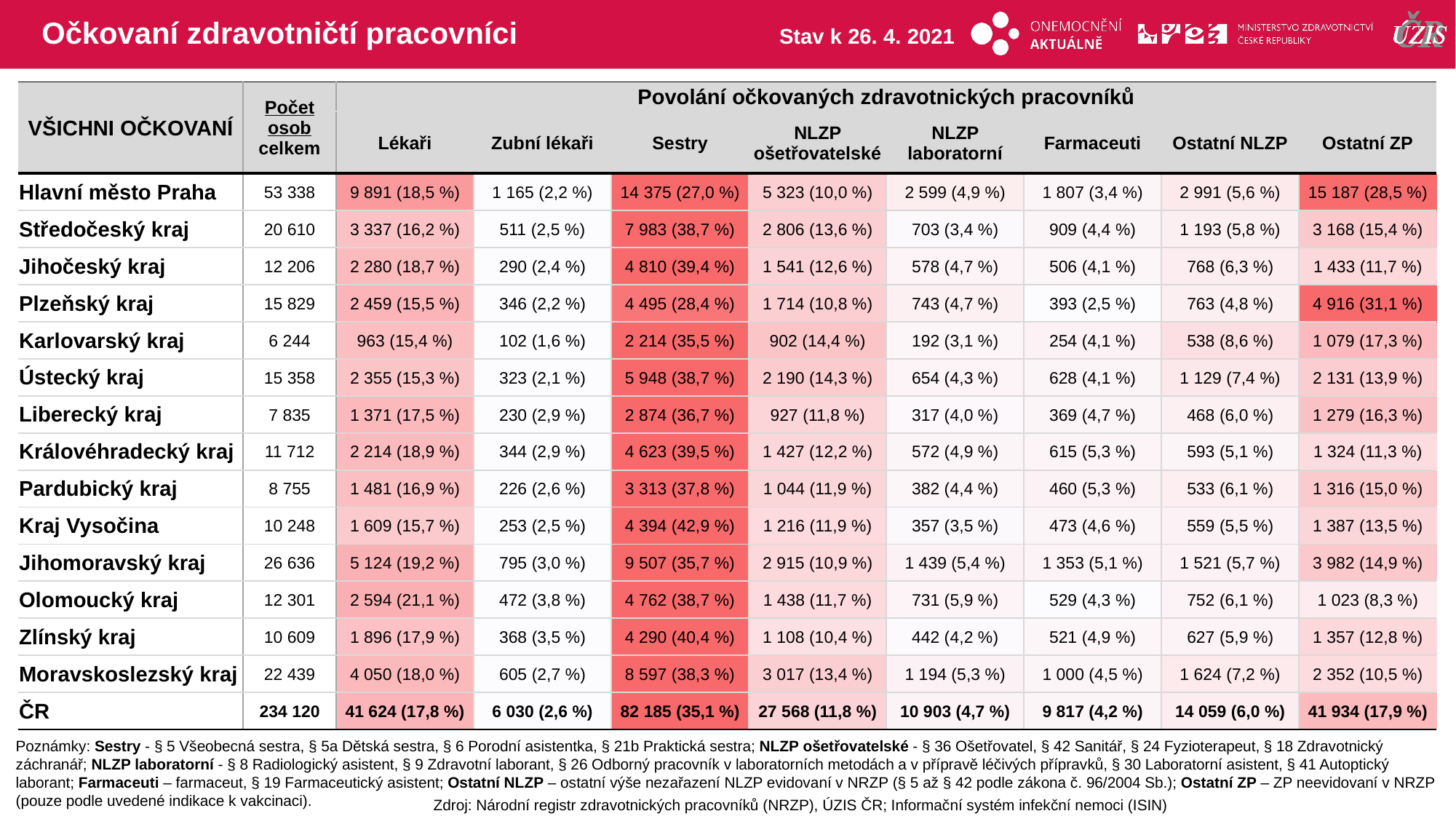

# Očkovaní zdravotničtí pracovníci
Stav k 26. 4. 2021
| VŠICHNI OČKOVANÍ | Počet osob celkem | Povolání očkovaných zdravotnických pracovníků |  |  |  |  |  |  |  |
| --- | --- | --- | --- | --- | --- | --- | --- | --- | --- |
|  |  | Lékaři | Zubní lékaři | Sestry | NLZP ošetřovatelské | NLZP laboratorní | Farmaceuti | Ostatní NLZP | Ostatní ZP |
| Hlavní město Praha | 53 338 | 9 891 (18,5 %) | 1 165 (2,2 %) | 14 375 (27,0 %) | 5 323 (10,0 %) | 2 599 (4,9 %) | 1 807 (3,4 %) | 2 991 (5,6 %) | 15 187 (28,5 %) |
| Středočeský kraj | 20 610 | 3 337 (16,2 %) | 511 (2,5 %) | 7 983 (38,7 %) | 2 806 (13,6 %) | 703 (3,4 %) | 909 (4,4 %) | 1 193 (5,8 %) | 3 168 (15,4 %) |
| Jihočeský kraj | 12 206 | 2 280 (18,7 %) | 290 (2,4 %) | 4 810 (39,4 %) | 1 541 (12,6 %) | 578 (4,7 %) | 506 (4,1 %) | 768 (6,3 %) | 1 433 (11,7 %) |
| Plzeňský kraj | 15 829 | 2 459 (15,5 %) | 346 (2,2 %) | 4 495 (28,4 %) | 1 714 (10,8 %) | 743 (4,7 %) | 393 (2,5 %) | 763 (4,8 %) | 4 916 (31,1 %) |
| Karlovarský kraj | 6 244 | 963 (15,4 %) | 102 (1,6 %) | 2 214 (35,5 %) | 902 (14,4 %) | 192 (3,1 %) | 254 (4,1 %) | 538 (8,6 %) | 1 079 (17,3 %) |
| Ústecký kraj | 15 358 | 2 355 (15,3 %) | 323 (2,1 %) | 5 948 (38,7 %) | 2 190 (14,3 %) | 654 (4,3 %) | 628 (4,1 %) | 1 129 (7,4 %) | 2 131 (13,9 %) |
| Liberecký kraj | 7 835 | 1 371 (17,5 %) | 230 (2,9 %) | 2 874 (36,7 %) | 927 (11,8 %) | 317 (4,0 %) | 369 (4,7 %) | 468 (6,0 %) | 1 279 (16,3 %) |
| Královéhradecký kraj | 11 712 | 2 214 (18,9 %) | 344 (2,9 %) | 4 623 (39,5 %) | 1 427 (12,2 %) | 572 (4,9 %) | 615 (5,3 %) | 593 (5,1 %) | 1 324 (11,3 %) |
| Pardubický kraj | 8 755 | 1 481 (16,9 %) | 226 (2,6 %) | 3 313 (37,8 %) | 1 044 (11,9 %) | 382 (4,4 %) | 460 (5,3 %) | 533 (6,1 %) | 1 316 (15,0 %) |
| Kraj Vysočina | 10 248 | 1 609 (15,7 %) | 253 (2,5 %) | 4 394 (42,9 %) | 1 216 (11,9 %) | 357 (3,5 %) | 473 (4,6 %) | 559 (5,5 %) | 1 387 (13,5 %) |
| Jihomoravský kraj | 26 636 | 5 124 (19,2 %) | 795 (3,0 %) | 9 507 (35,7 %) | 2 915 (10,9 %) | 1 439 (5,4 %) | 1 353 (5,1 %) | 1 521 (5,7 %) | 3 982 (14,9 %) |
| Olomoucký kraj | 12 301 | 2 594 (21,1 %) | 472 (3,8 %) | 4 762 (38,7 %) | 1 438 (11,7 %) | 731 (5,9 %) | 529 (4,3 %) | 752 (6,1 %) | 1 023 (8,3 %) |
| Zlínský kraj | 10 609 | 1 896 (17,9 %) | 368 (3,5 %) | 4 290 (40,4 %) | 1 108 (10,4 %) | 442 (4,2 %) | 521 (4,9 %) | 627 (5,9 %) | 1 357 (12,8 %) |
| Moravskoslezský kraj | 22 439 | 4 050 (18,0 %) | 605 (2,7 %) | 8 597 (38,3 %) | 3 017 (13,4 %) | 1 194 (5,3 %) | 1 000 (4,5 %) | 1 624 (7,2 %) | 2 352 (10,5 %) |
| ČR | 234 120 | 41 624 (17,8 %) | 6 030 (2,6 %) | 82 185 (35,1 %) | 27 568 (11,8 %) | 10 903 (4,7 %) | 9 817 (4,2 %) | 14 059 (6,0 %) | 41 934 (17,9 %) |
|  |  |  |  |  |  |  |  |
| --- | --- | --- | --- | --- | --- | --- | --- |
|  |  |  |  |  |  |  |  |
|  |  |  |  |  |  |  |  |
|  |  |  |  |  |  |  |  |
|  |  |  |  |  |  |  |  |
|  |  |  |  |  |  |  |  |
|  |  |  |  |  |  |  |  |
|  |  |  |  |  |  |  |  |
|  |  |  |  |  |  |  |  |
|  |  |  |  |  |  |  |  |
|  |  |  |  |  |  |  |  |
|  |  |  |  |  |  |  |  |
|  |  |  |  |  |  |  |  |
|  |  |  |  |  |  |  |  |
|  |  |  |  |  |  |  |  |
Poznámky: Sestry - § 5 Všeobecná sestra, § 5a Dětská sestra, § 6 Porodní asistentka, § 21b Praktická sestra; NLZP ošetřovatelské - § 36 Ošetřovatel, § 42 Sanitář, § 24 Fyzioterapeut, § 18 Zdravotnický záchranář; NLZP laboratorní - § 8 Radiologický asistent, § 9 Zdravotní laborant, § 26 Odborný pracovník v laboratorních metodách a v přípravě léčivých přípravků, § 30 Laboratorní asistent, § 41 Autoptický laborant; Farmaceuti – farmaceut, § 19 Farmaceutický asistent; Ostatní NLZP – ostatní výše nezařazení NLZP evidovaní v NRZP (§ 5 až § 42 podle zákona č. 96/2004 Sb.); Ostatní ZP – ZP neevidovaní v NRZP (pouze podle uvedené indikace k vakcinaci).
Zdroj: Národní registr zdravotnických pracovníků (NRZP), ÚZIS ČR; Informační systém infekční nemoci (ISIN)